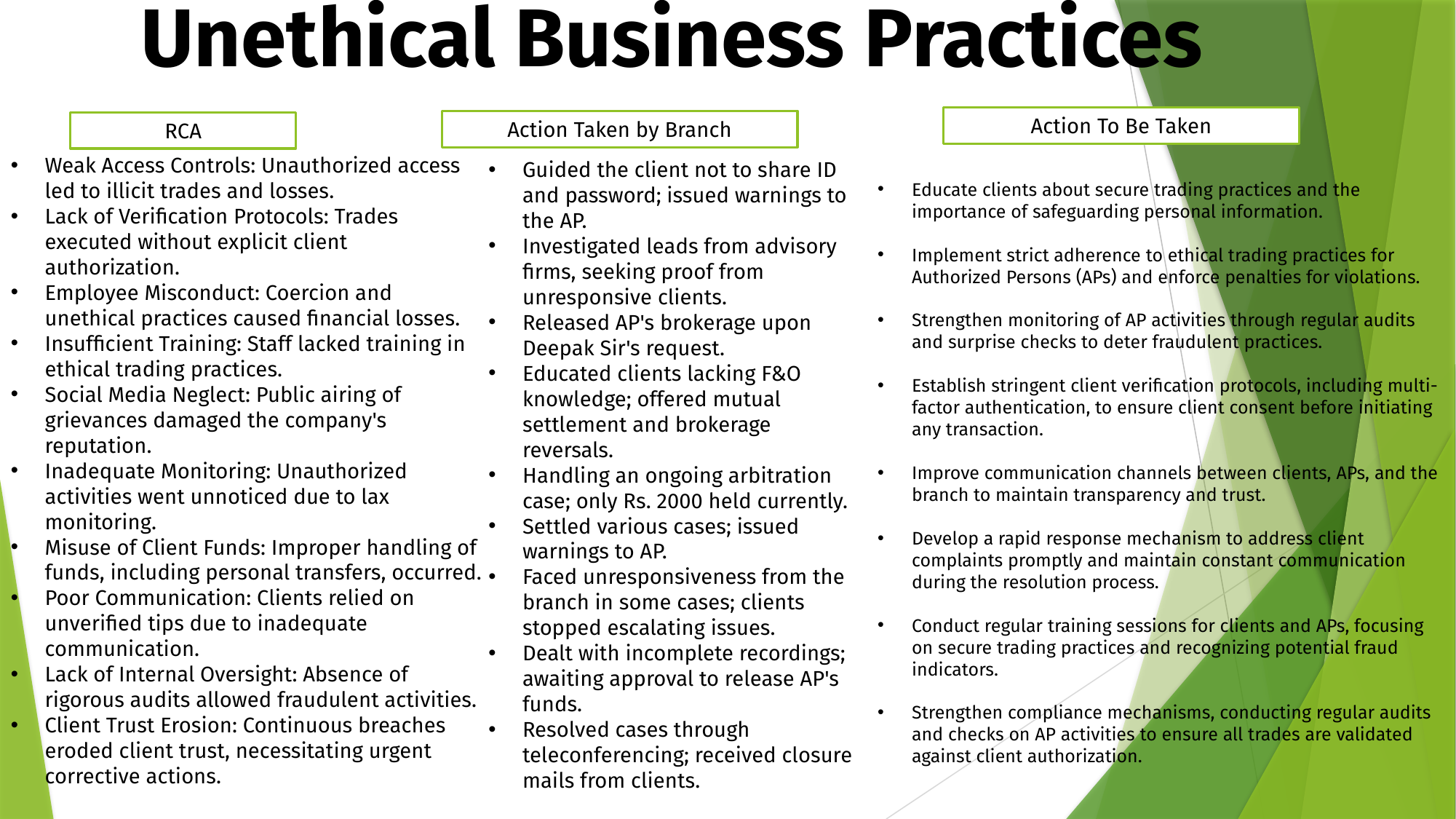

Unethical Business Practices
Action To Be Taken
Action Taken by Branch
RCA
Weak Access Controls: Unauthorized access led to illicit trades and losses.
Lack of Verification Protocols: Trades executed without explicit client authorization.
Employee Misconduct: Coercion and unethical practices caused financial losses.
Insufficient Training: Staff lacked training in ethical trading practices.
Social Media Neglect: Public airing of grievances damaged the company's reputation.
Inadequate Monitoring: Unauthorized activities went unnoticed due to lax monitoring.
Misuse of Client Funds: Improper handling of funds, including personal transfers, occurred.
Poor Communication: Clients relied on unverified tips due to inadequate communication.
Lack of Internal Oversight: Absence of rigorous audits allowed fraudulent activities.
Client Trust Erosion: Continuous breaches eroded client trust, necessitating urgent corrective actions.
Guided the client not to share ID and password; issued warnings to the AP.
Investigated leads from advisory firms, seeking proof from unresponsive clients.
Released AP's brokerage upon Deepak Sir's request.
Educated clients lacking F&O knowledge; offered mutual settlement and brokerage reversals.
Handling an ongoing arbitration case; only Rs. 2000 held currently.
Settled various cases; issued warnings to AP.
Faced unresponsiveness from the branch in some cases; clients stopped escalating issues.
Dealt with incomplete recordings; awaiting approval to release AP's funds.
Resolved cases through teleconferencing; received closure mails from clients.

Educate clients about secure trading practices and the importance of safeguarding personal information.

Implement strict adherence to ethical trading practices for Authorized Persons (APs) and enforce penalties for violations.

Strengthen monitoring of AP activities through regular audits and surprise checks to deter fraudulent practices.

Establish stringent client verification protocols, including multi-factor authentication, to ensure client consent before initiating any transaction.

Improve communication channels between clients, APs, and the branch to maintain transparency and trust.

Develop a rapid response mechanism to address client complaints promptly and maintain constant communication during the resolution process.

Conduct regular training sessions for clients and APs, focusing on secure trading practices and recognizing potential fraud indicators.

Strengthen compliance mechanisms, conducting regular audits and checks on AP activities to ensure all trades are validated against client authorization.